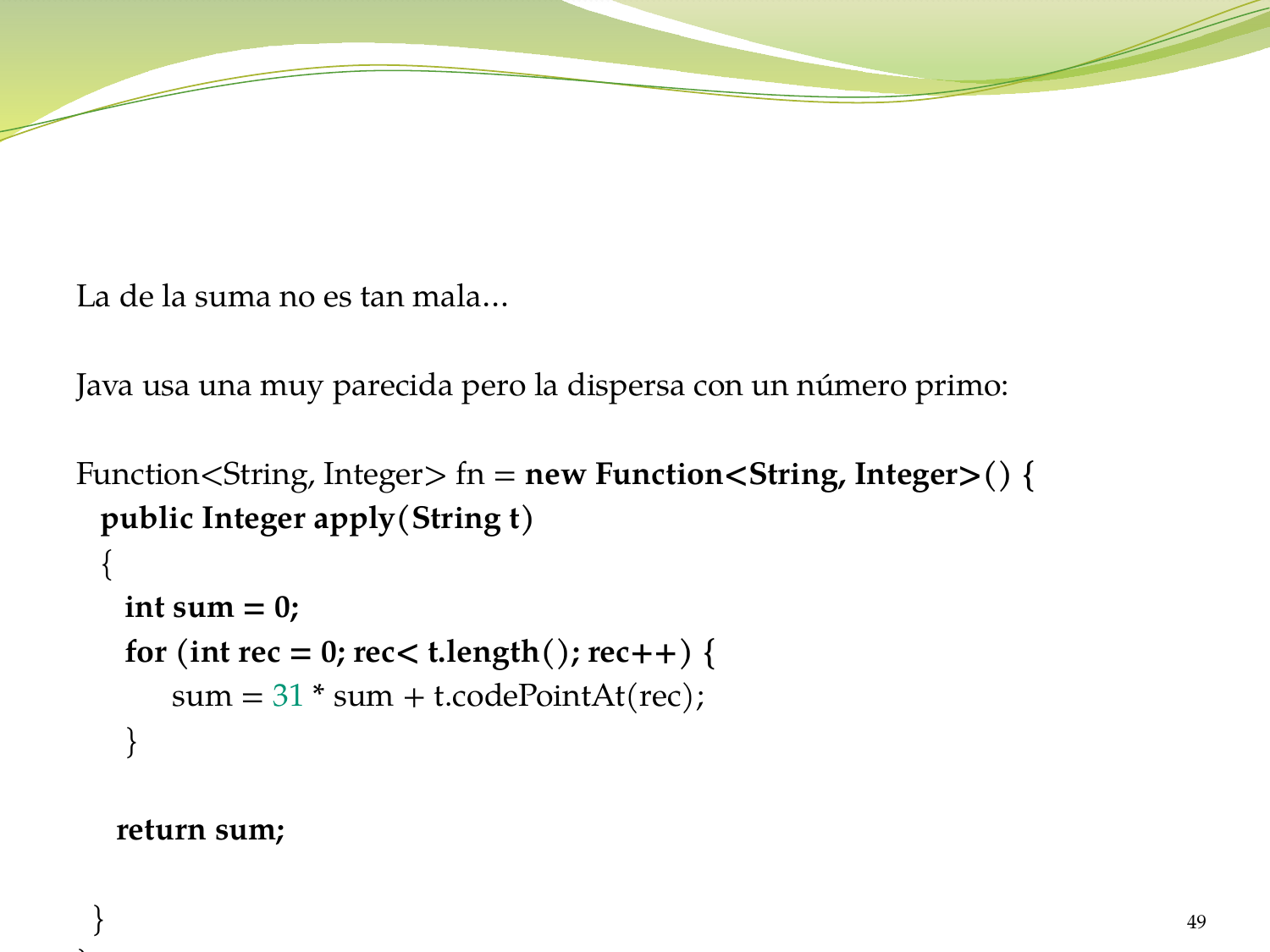

#
La de la suma no es tan mala…

Java usa una muy parecida pero la dispersa con un número primo:

Function<String, Integer> fn = new Function<String, Integer>() {
   public Integer apply(String t)
   {
      int sum = 0;
      for (int rec = 0; rec< t.length(); rec++) {
            sum = 31 * sum + t.codePointAt(rec);
      }

     return sum;

  }
};
49